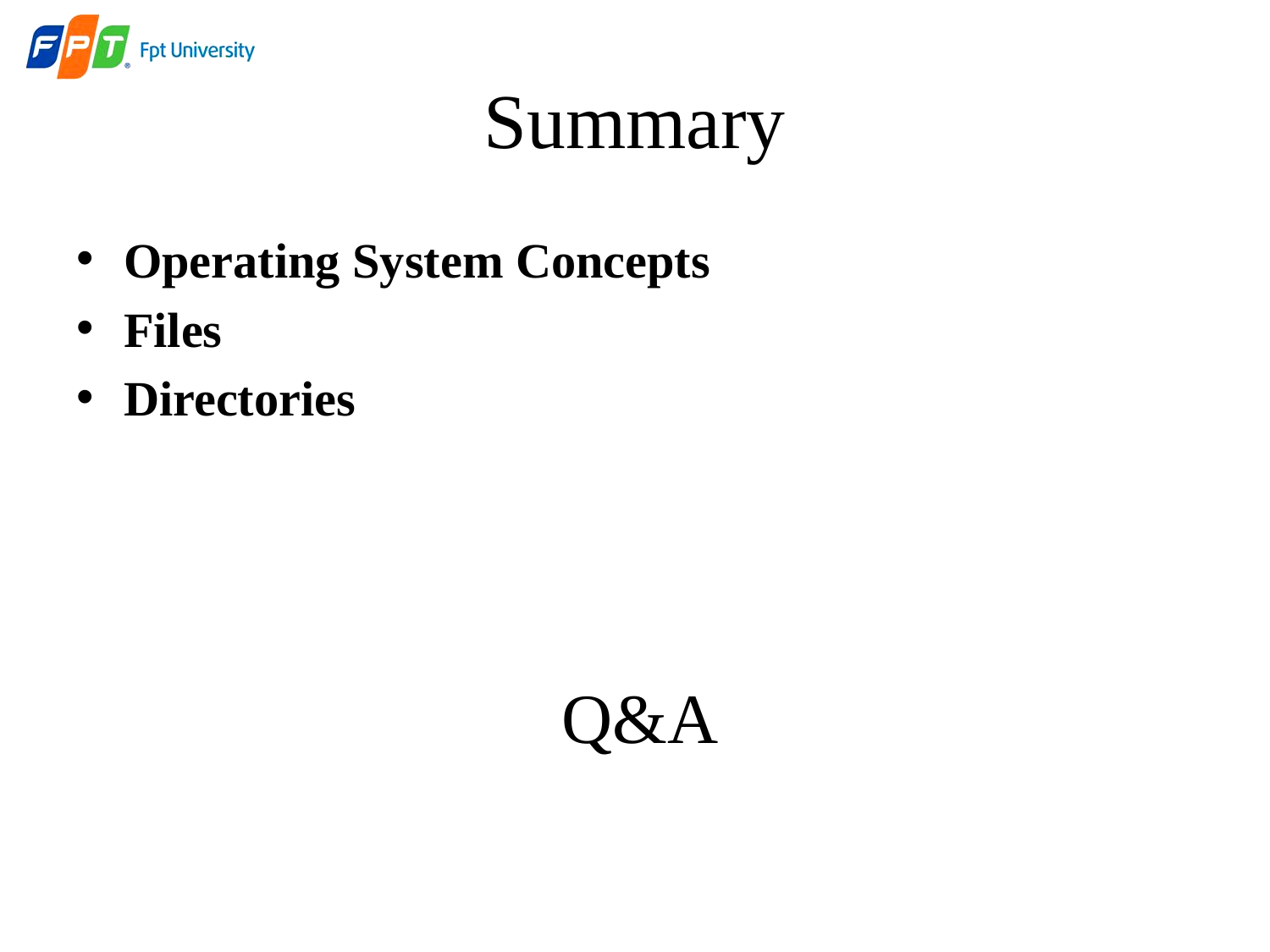

# Summary
Operating System Concepts
Files
Directories
Q&A